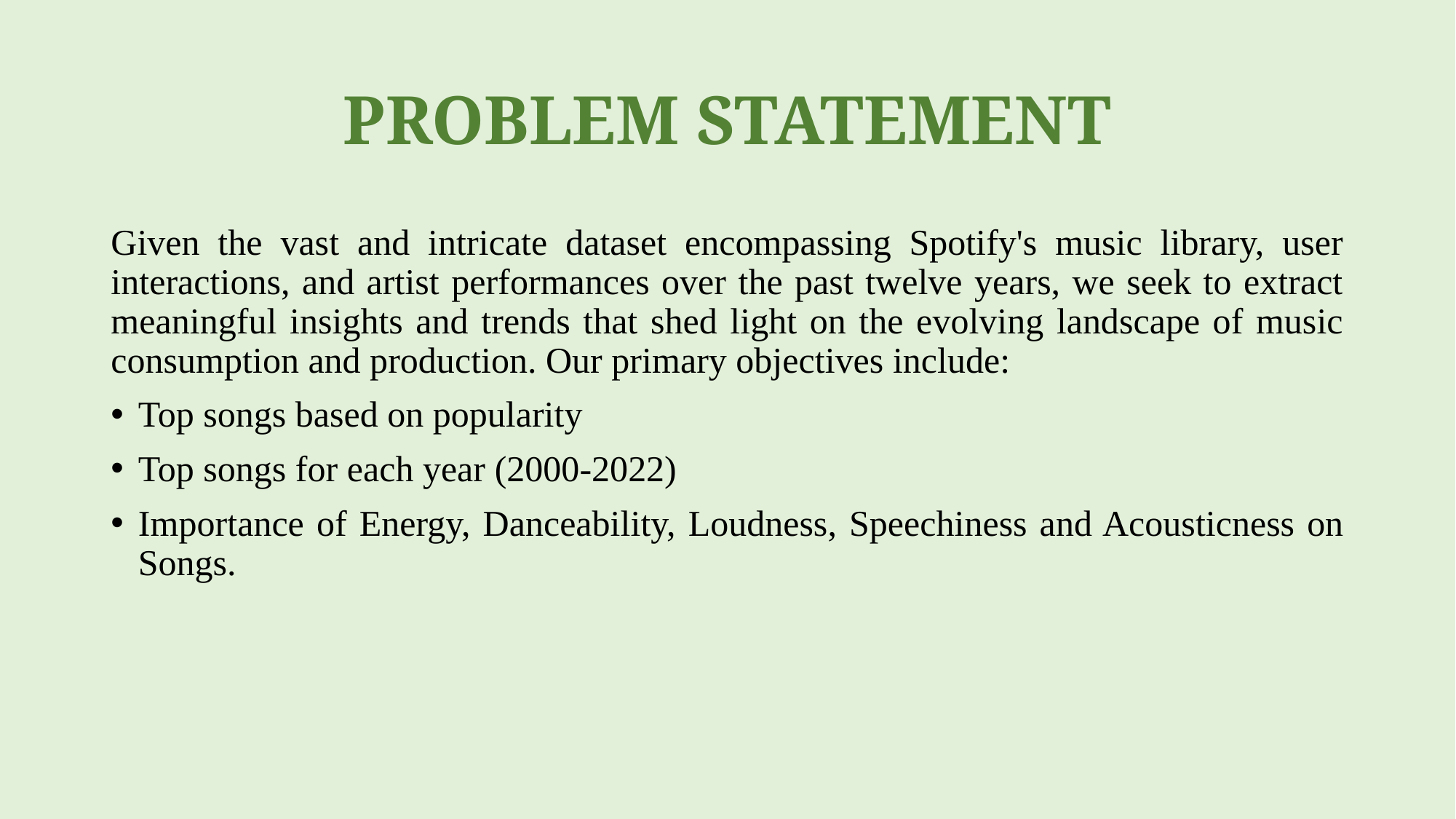

# PROBLEM STATEMENT
Given the vast and intricate dataset encompassing Spotify's music library, user interactions, and artist performances over the past twelve years, we seek to extract meaningful insights and trends that shed light on the evolving landscape of music consumption and production. Our primary objectives include:
Top songs based on popularity
Top songs for each year (2000-2022)
Importance of Energy, Danceability, Loudness, Speechiness and Acousticness on Songs.